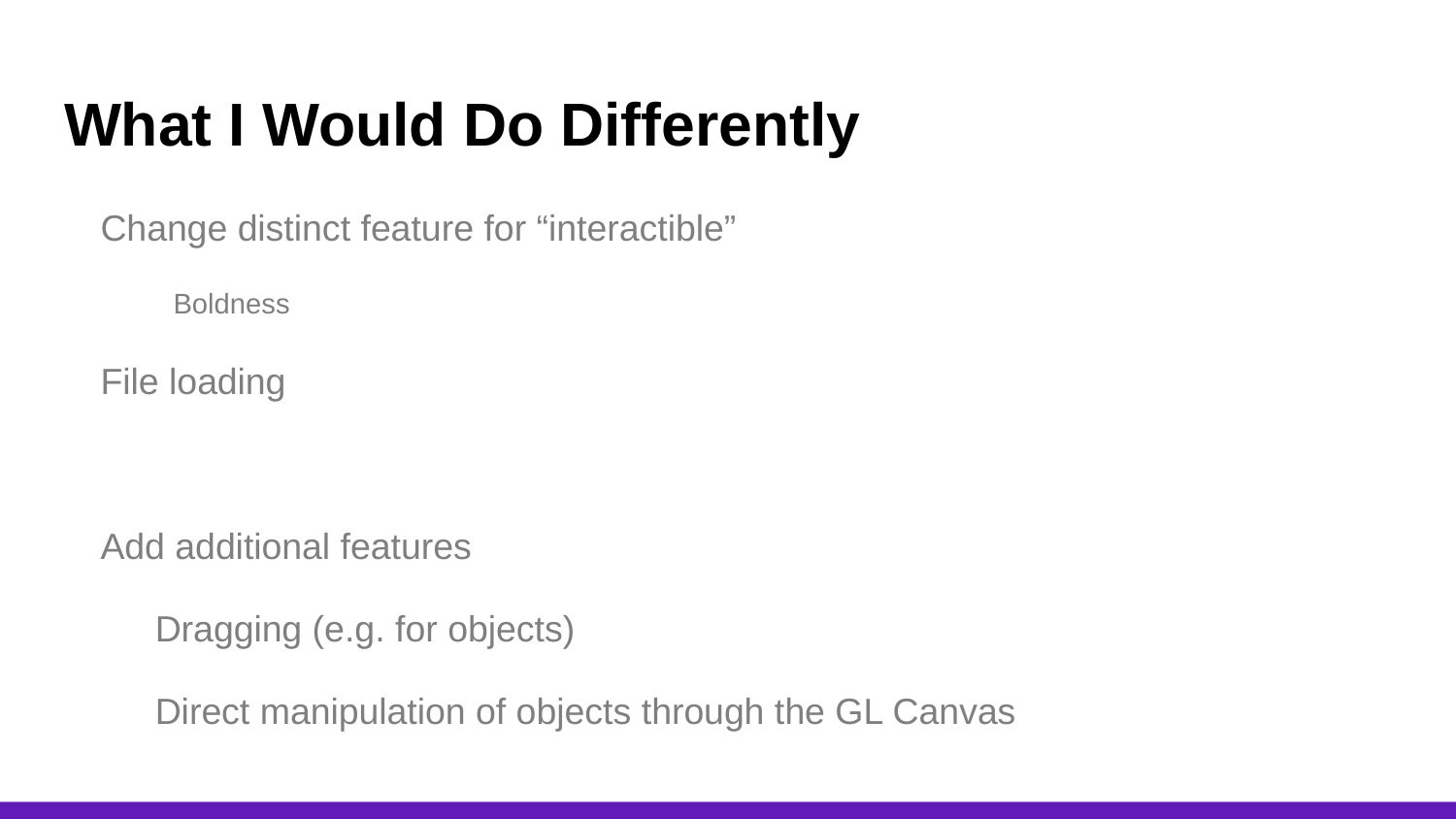

# What I Would Do Differently
Change distinct feature for “interactible”
Boldness
File loading

Add additional features
Dragging (e.g. for objects)
Direct manipulation of objects through the GL Canvas